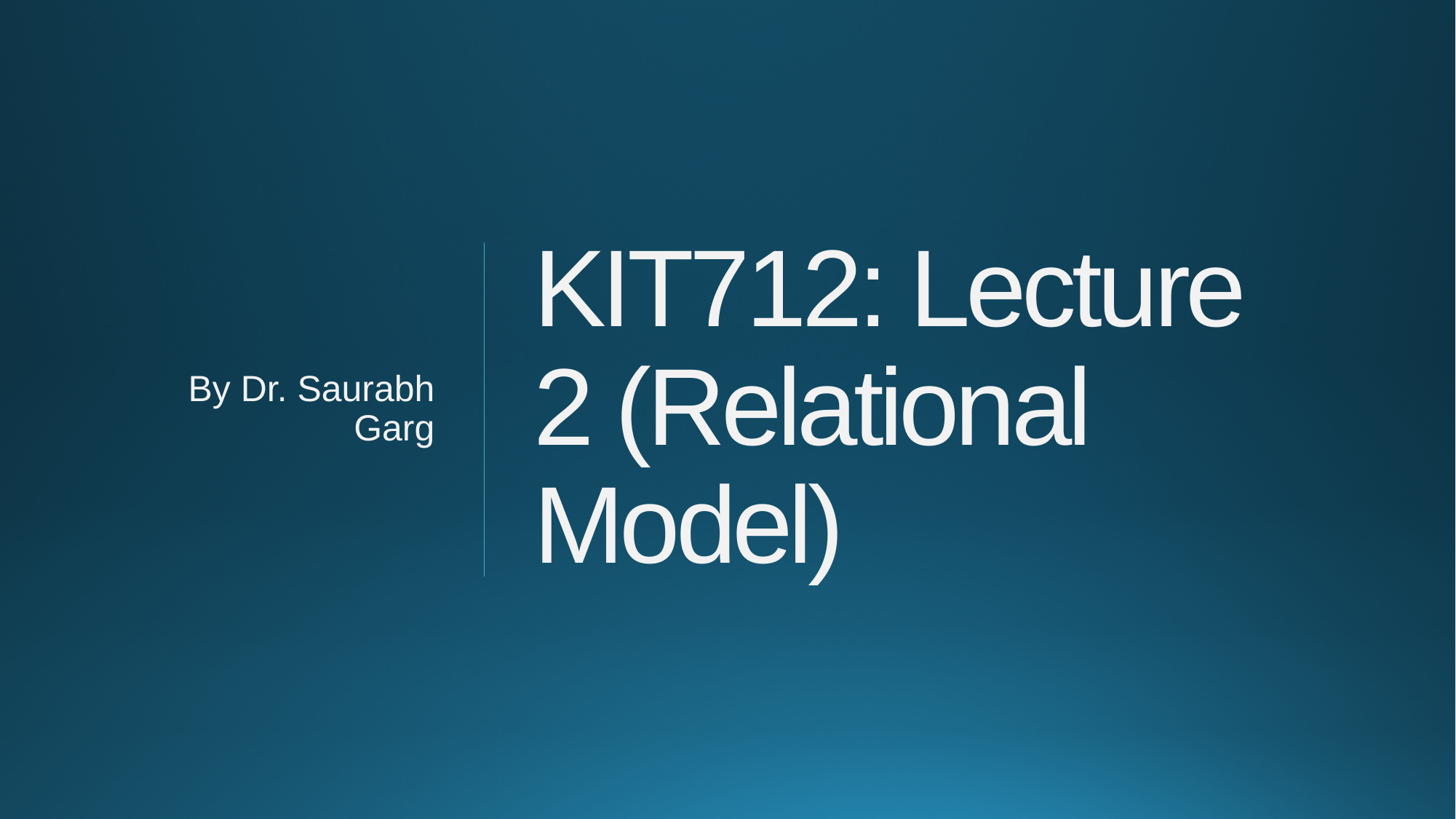

# KIT712: Lecture 2 (Relational Model)
By Dr. Saurabh Garg